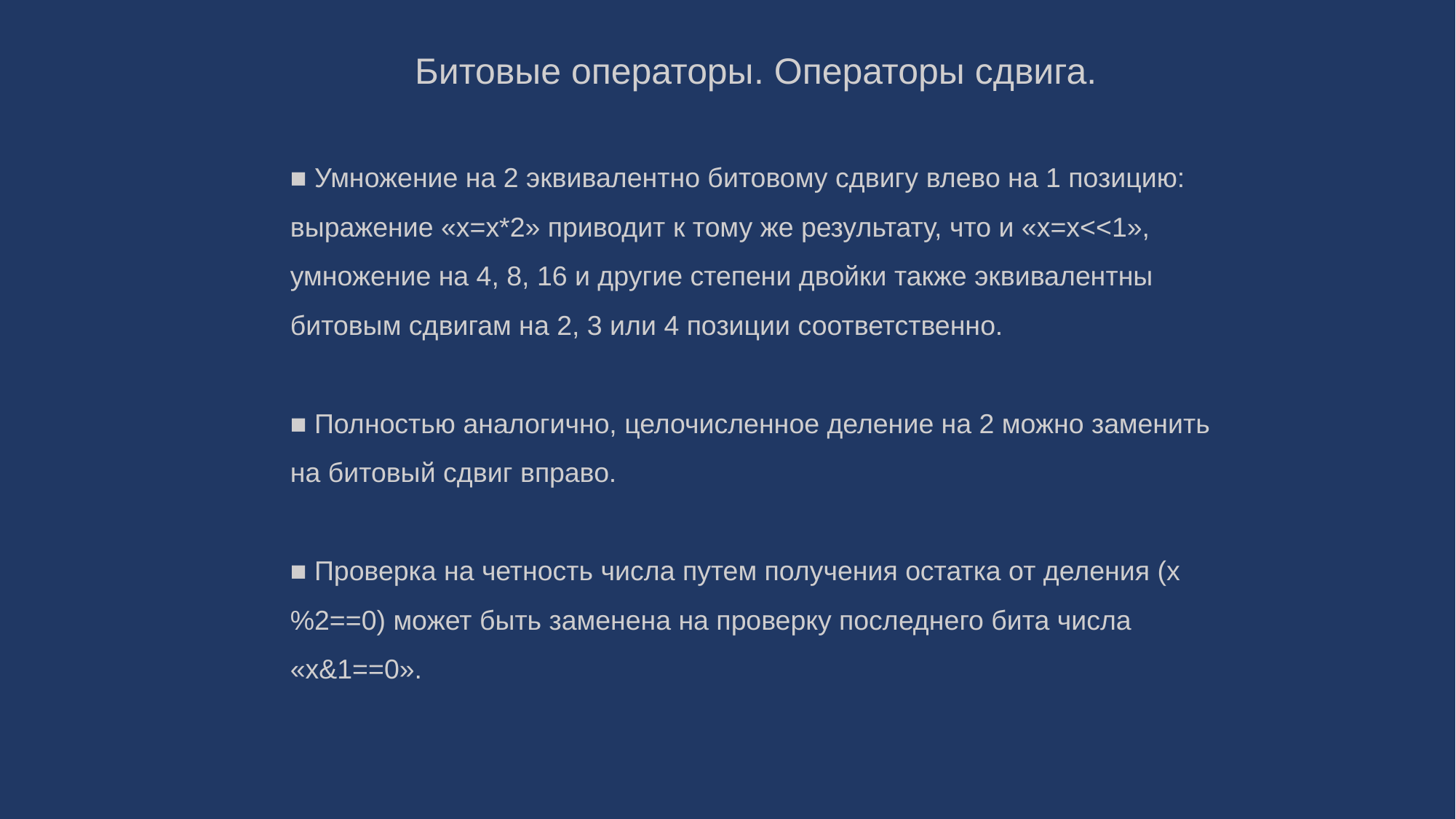

Битовые операторы. Операторы сдвига.
■ Умножение на 2 эквивалентно битовому сдвигу влево на 1 позицию: выражение «x=x*2» приводит к тому же результату, что и «x=x<<1», умножение на 4, 8, 16 и другие степени двойки также эквивалентны битовым сдвигам на 2, 3 или 4 позиции соответственно.

■ Полностью аналогично, целочисленное деление на 2 можно заменить на битовый сдвиг вправо.

■ Проверка на четность числа путем получения остатка от деления (х%2==0) может быть заменена на проверку последнего бита числа «x&1==0».